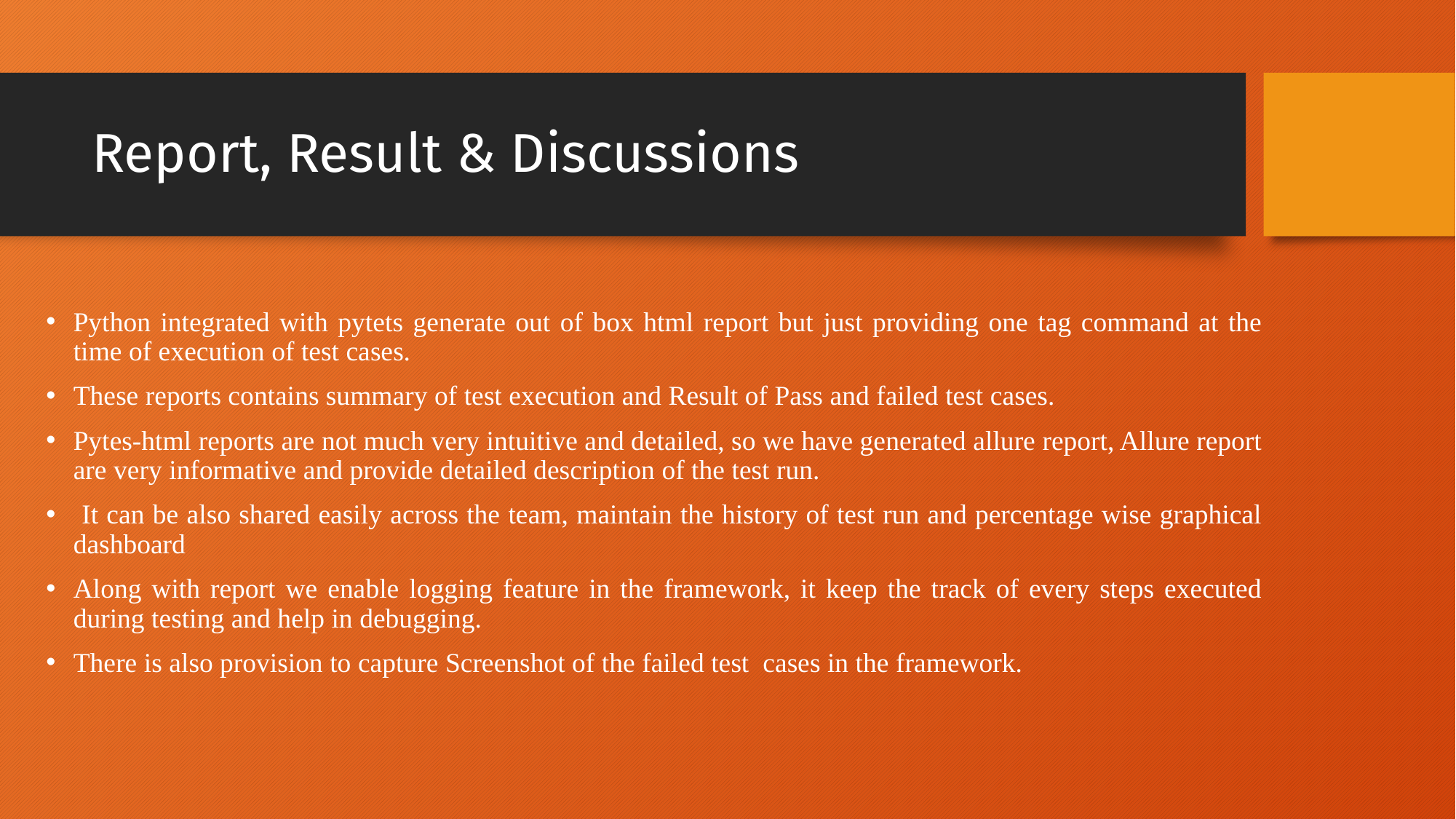

# Report, Result & Discussions

Python integrated with pytets generate out of box html report but just providing one tag command at the time of execution of test cases.
These reports contains summary of test execution and Result of Pass and failed test cases.
Pytes-html reports are not much very intuitive and detailed, so we have generated allure report, Allure report are very informative and provide detailed description of the test run.
 It can be also shared easily across the team, maintain the history of test run and percentage wise graphical dashboard
Along with report we enable logging feature in the framework, it keep the track of every steps executed during testing and help in debugging.
There is also provision to capture Screenshot of the failed test  cases in the framework.